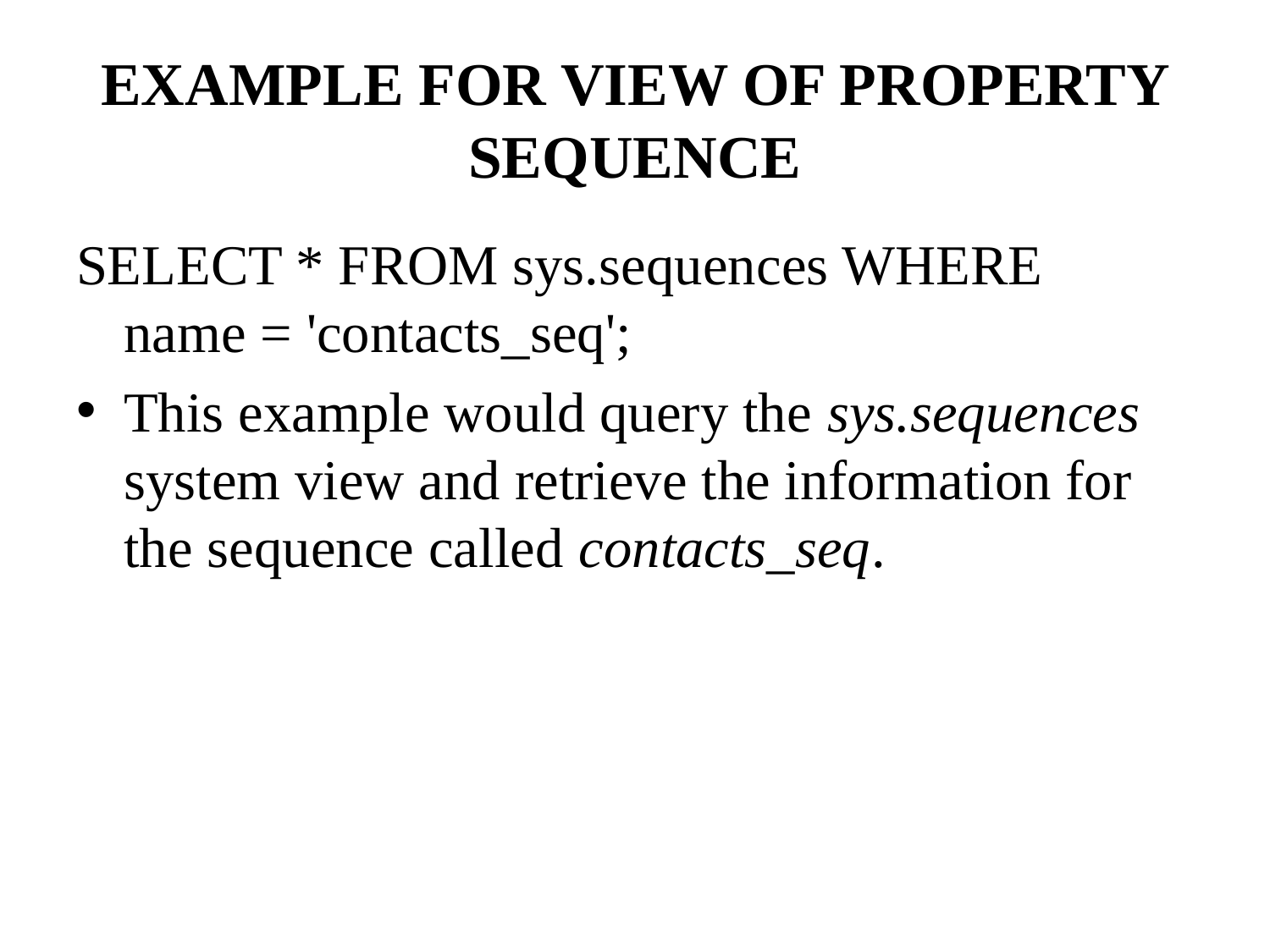

# EXAMPLE FOR VIEW OF PROPERTY SEQUENCE
SELECT * FROM sys.sequences WHERE   name = 'contacts_seq';
This example would query the sys.sequences system view and retrieve the information for the sequence called contacts_seq.